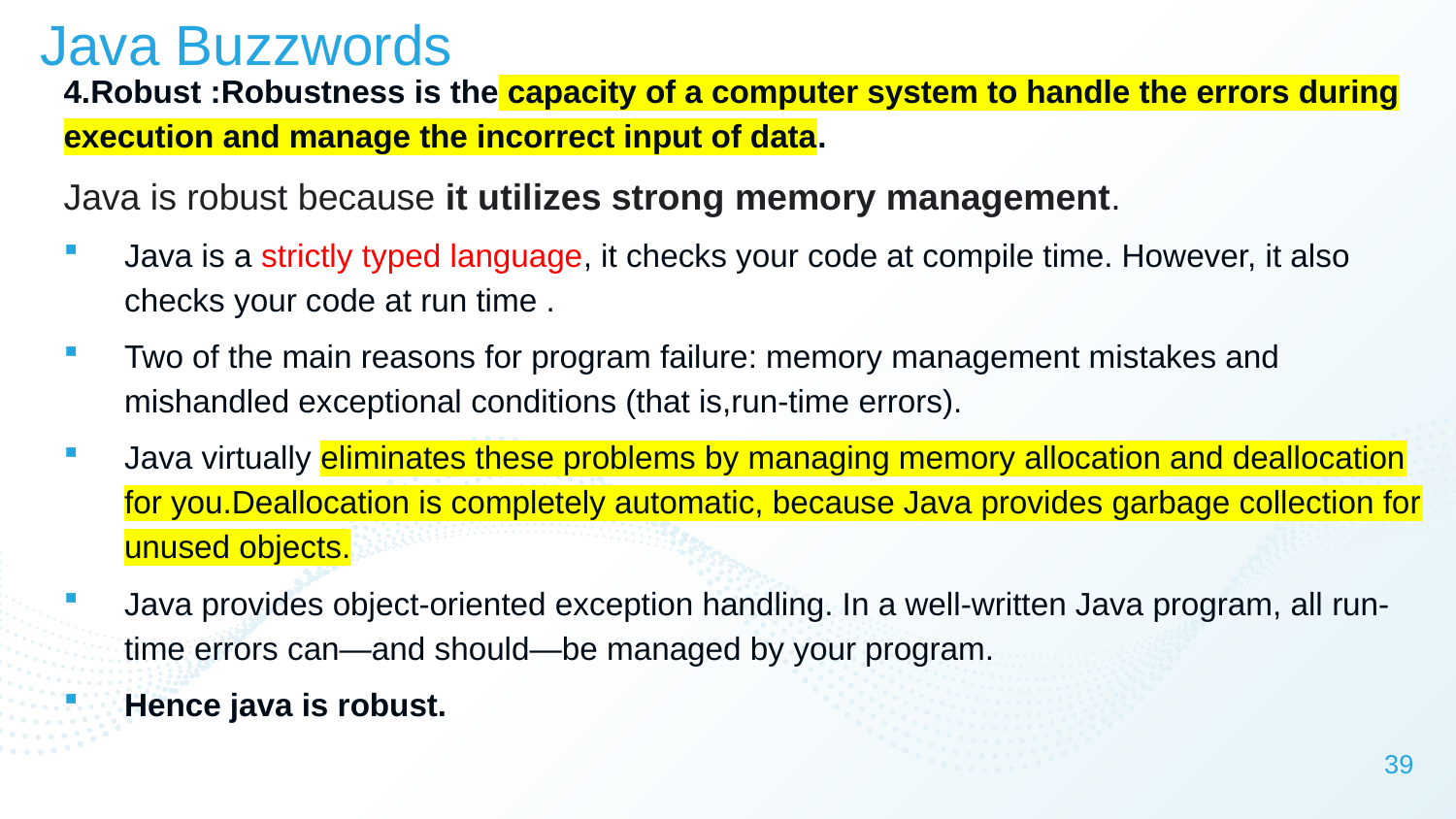

# Java Buzzwords
4.Robust :Robustness is the capacity of a computer system to handle the errors during execution and manage the incorrect input of data.
Java is robust because it utilizes strong memory management.
Java is a strictly typed language, it checks your code at compile time. However, it also checks your code at run time .
Two of the main reasons for program failure: memory management mistakes and mishandled exceptional conditions (that is,run-time errors).
Java virtually eliminates these problems by managing memory allocation and deallocation for you.Deallocation is completely automatic, because Java provides garbage collection for unused objects.
Java provides object-oriented exception handling. In a well-written Java program, all run-time errors can—and should—be managed by your program.
Hence java is robust.

39